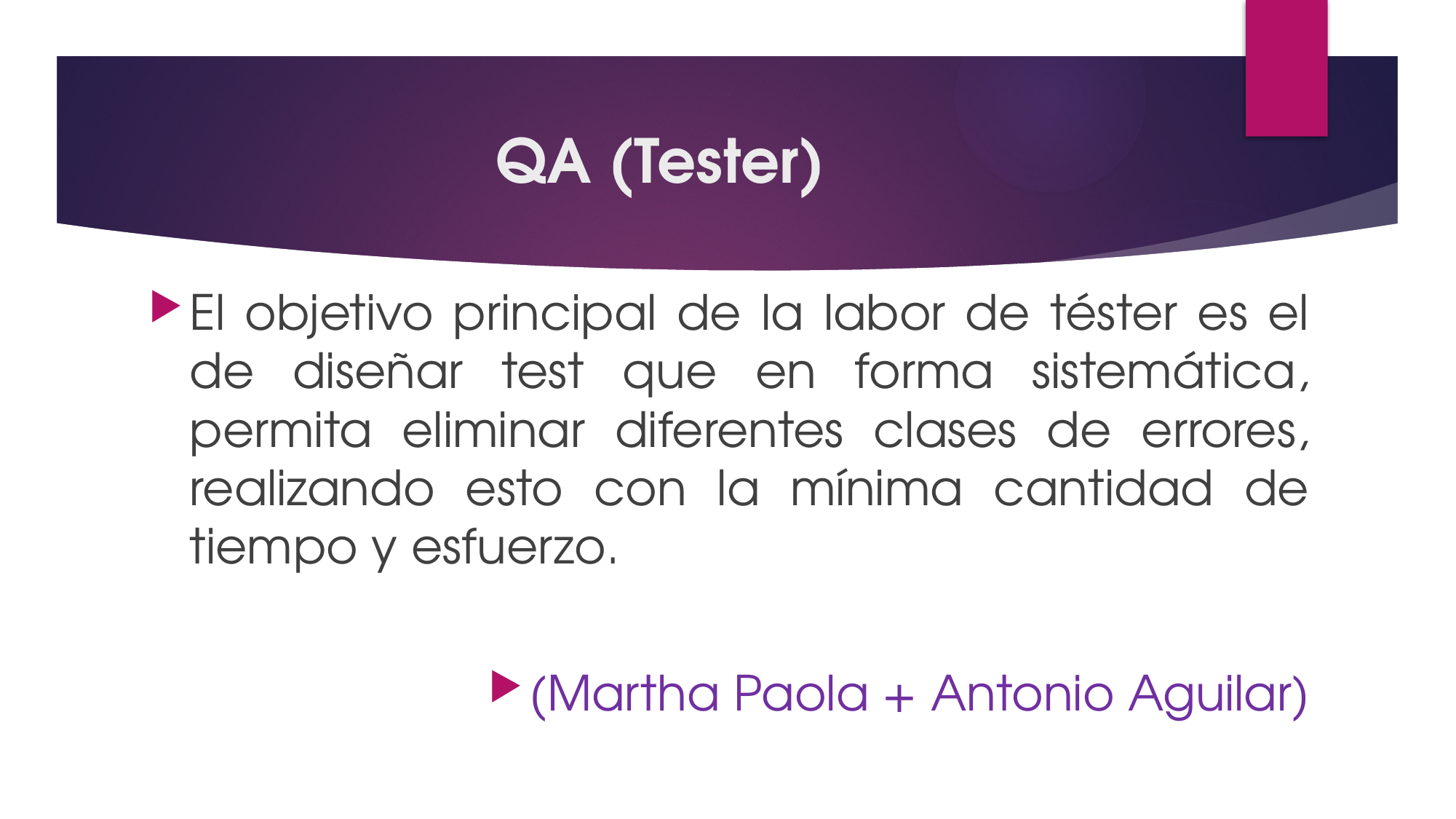

# QA (Tester)
El objetivo principal de la labor de téster es el de diseñar test que en forma sistemática, permita eliminar diferentes clases de errores, realizando esto con la mínima cantidad de tiempo y esfuerzo.

(Martha Paola + Antonio Aguilar)